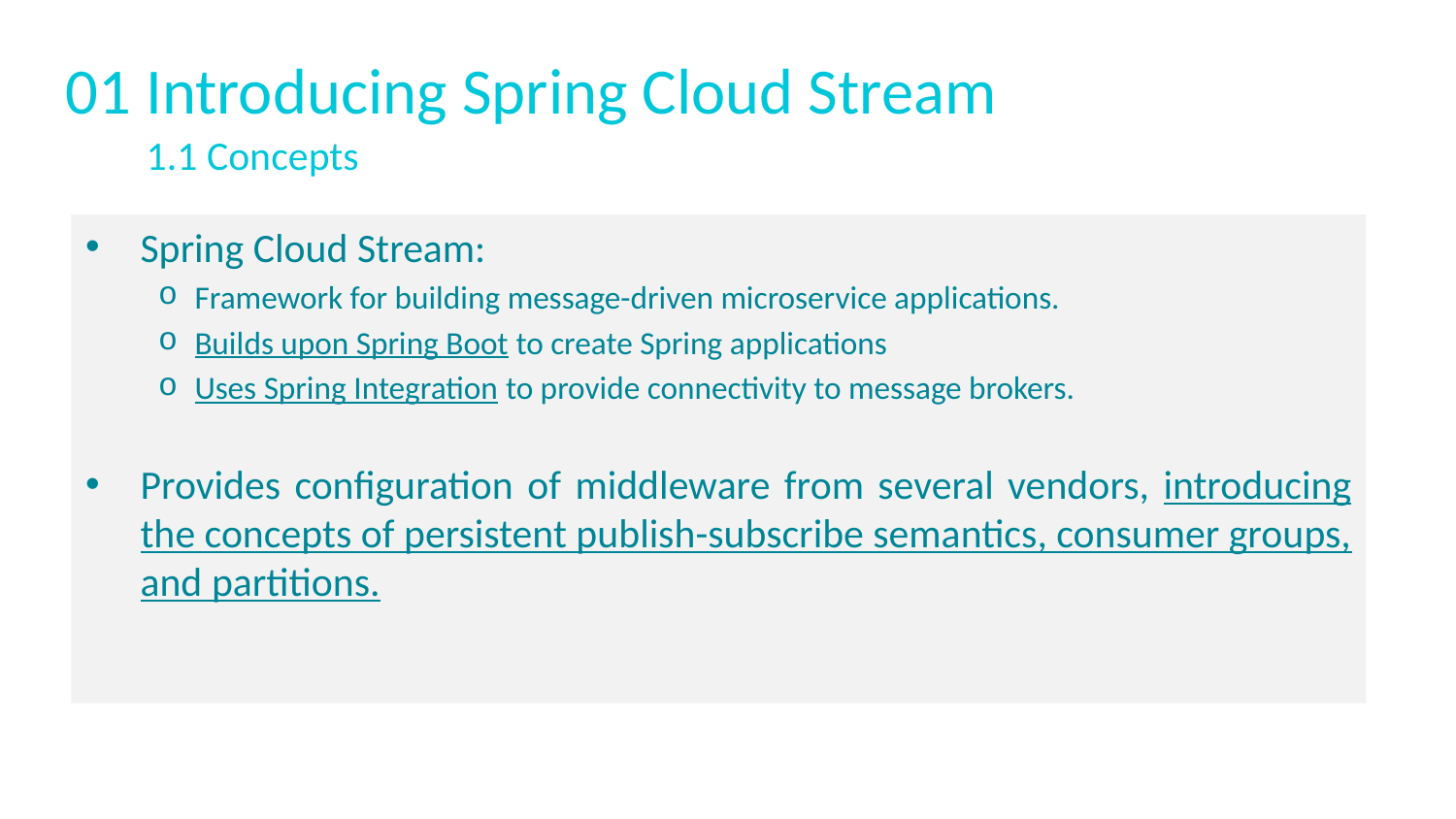

# 01 Introducing Spring Cloud Stream
1.1 Concepts
Spring Cloud Stream:
Framework for building message-driven microservice applications.
Builds upon Spring Boot to create Spring applications
Uses Spring Integration to provide connectivity to message brokers.

Provides configuration of middleware from several vendors, introducing the concepts of persistent publish-subscribe semantics, consumer groups, and partitions.